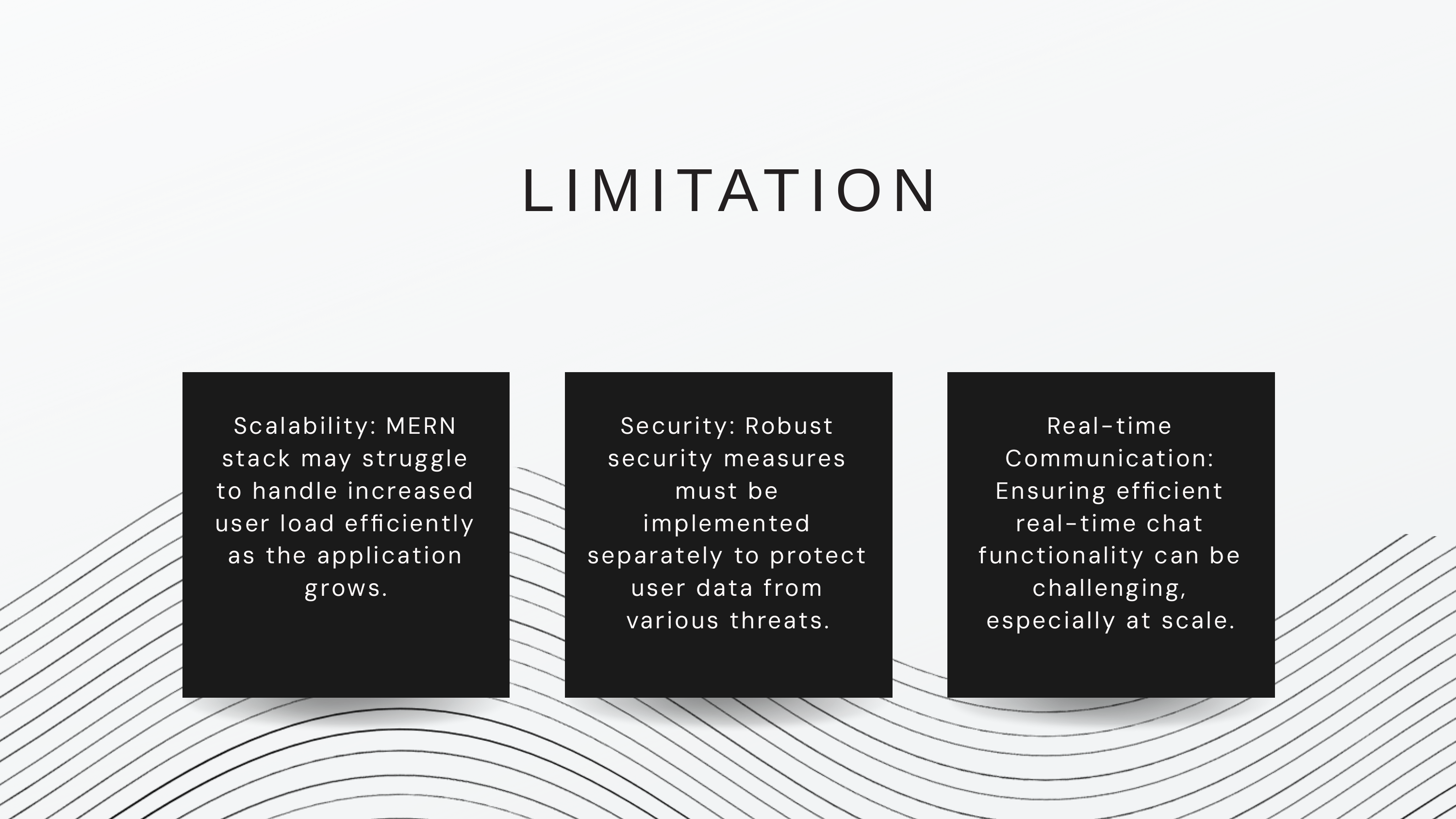

LIMITATION

Scalability: MERN stack may struggle to handle increased user load efficiently as the application grows.
Security: Robust security measures must be implemented separately to protect user data from various threats.
Real-time Communication: Ensuring efficient real-time chat functionality can be challenging, especially at scale.